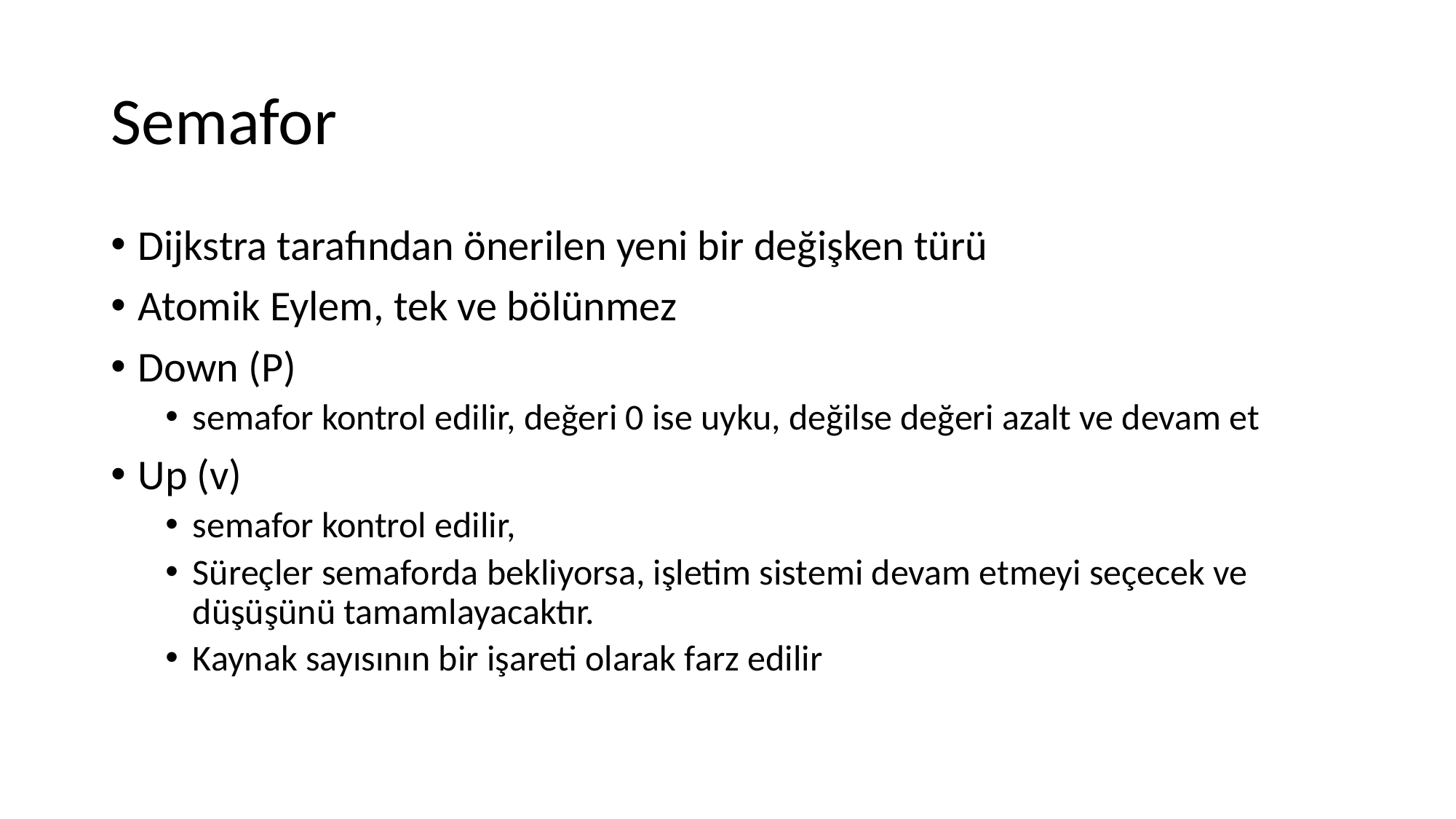

# Semafor
Dijkstra tarafından önerilen yeni bir değişken türü
Atomik Eylem, tek ve bölünmez
Down (P)
semafor kontrol edilir, değeri 0 ise uyku, değilse değeri azalt ve devam et
Up (v)
semafor kontrol edilir,
Süreçler semaforda bekliyorsa, işletim sistemi devam etmeyi seçecek ve düşüşünü tamamlayacaktır.
Kaynak sayısının bir işareti olarak farz edilir